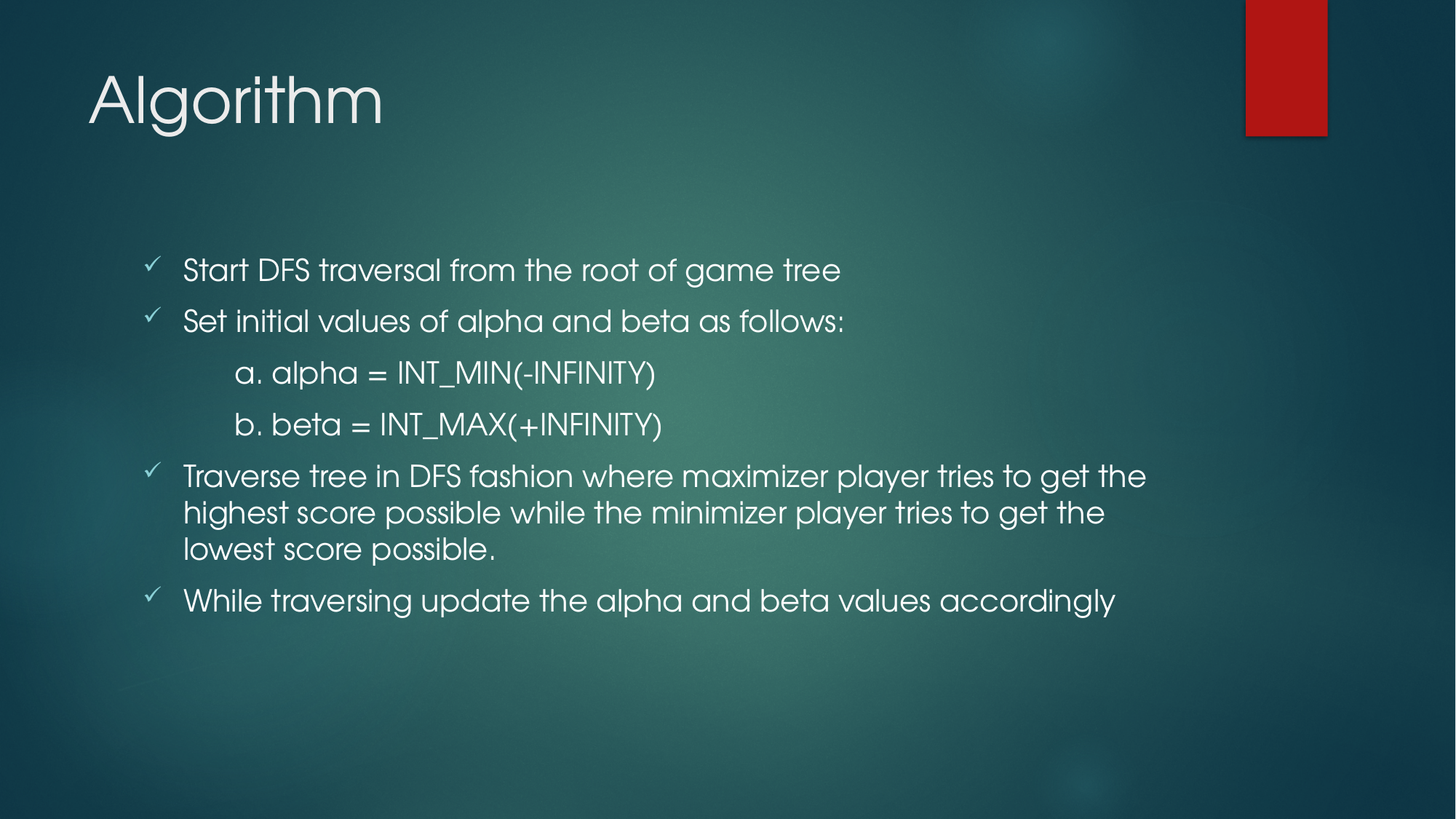

# Algorithm
Start DFS traversal from the root of game tree
Set initial values of alpha and beta as follows:
           a. alpha = INT_MIN(-INFINITY)
           b. beta = INT_MAX(+INFINITY)
Traverse tree in DFS fashion where maximizer player tries to get the highest score possible while the minimizer player tries to get the lowest score possible.
While traversing update the alpha and beta values accordingly